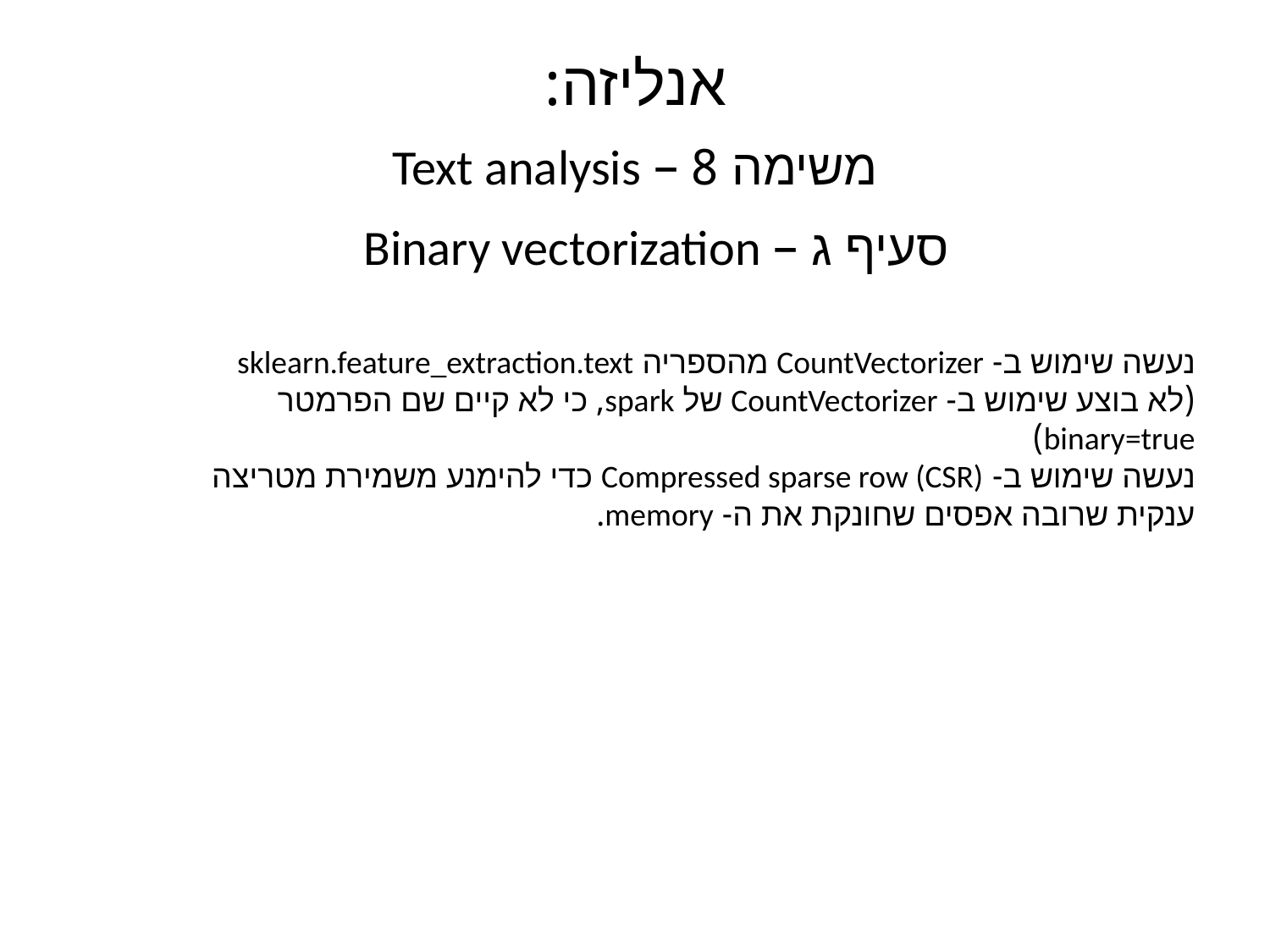

# אנליזה:
משימה 8 – Text analysis
סעיף ג – Binary vectorization
נעשה שימוש ב- CountVectorizer מהספריה sklearn.feature_extraction.text
(לא בוצע שימוש ב- CountVectorizer של spark, כי לא קיים שם הפרמטר binary=true)
נעשה שימוש ב- Compressed sparse row (CSR) כדי להימנע משמירת מטריצה ענקית שרובה אפסים שחונקת את ה- memory.